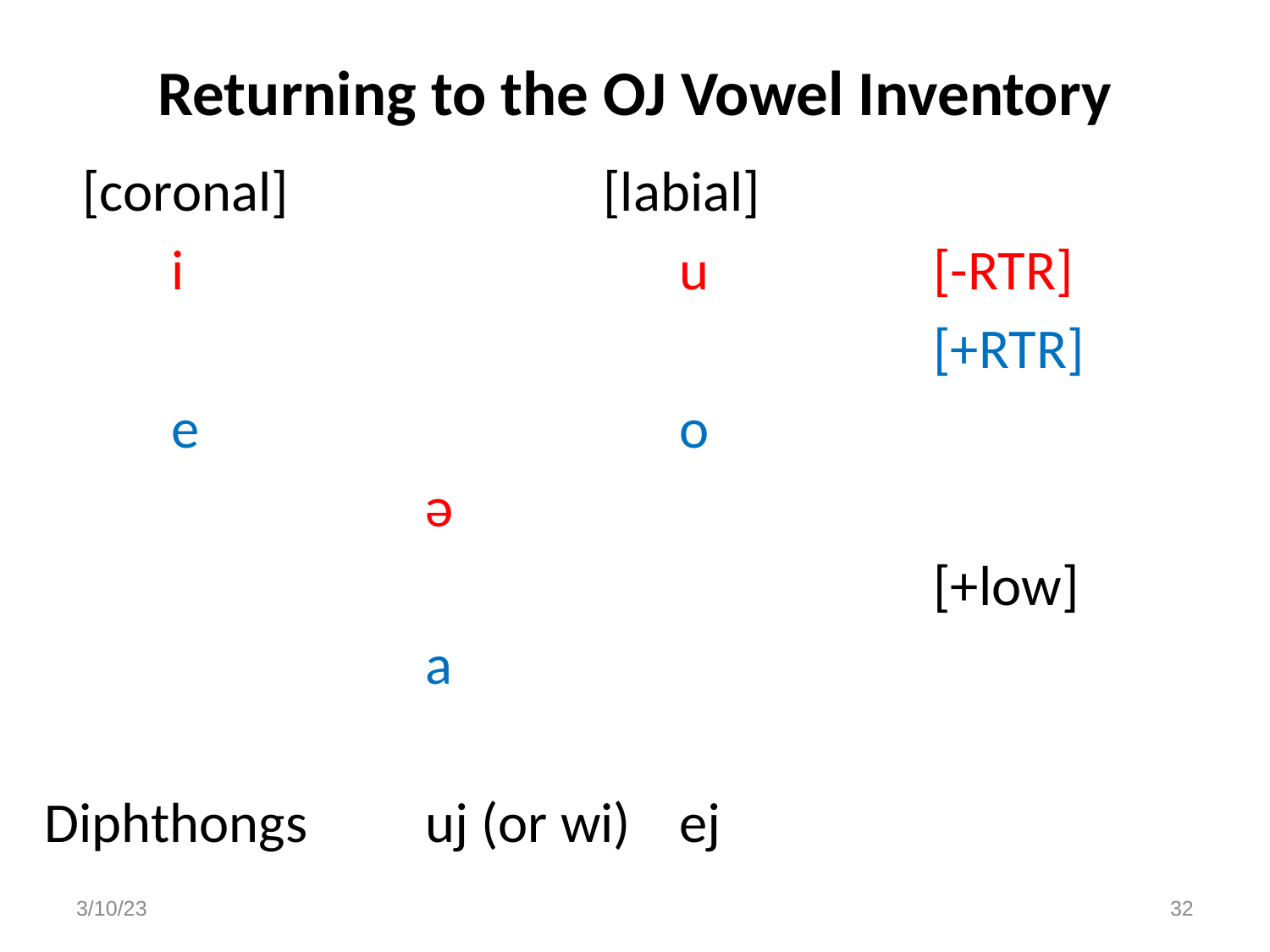

# Returning to the OJ Vowel Inventory
   [coronal]		  	    [labial]
	i		 		u		[-RTR]
							[+RTR]
	e		 		o
			ə
							[+low]
			a

Diphthongs	uj (or wi)	ej
3/10/23

32